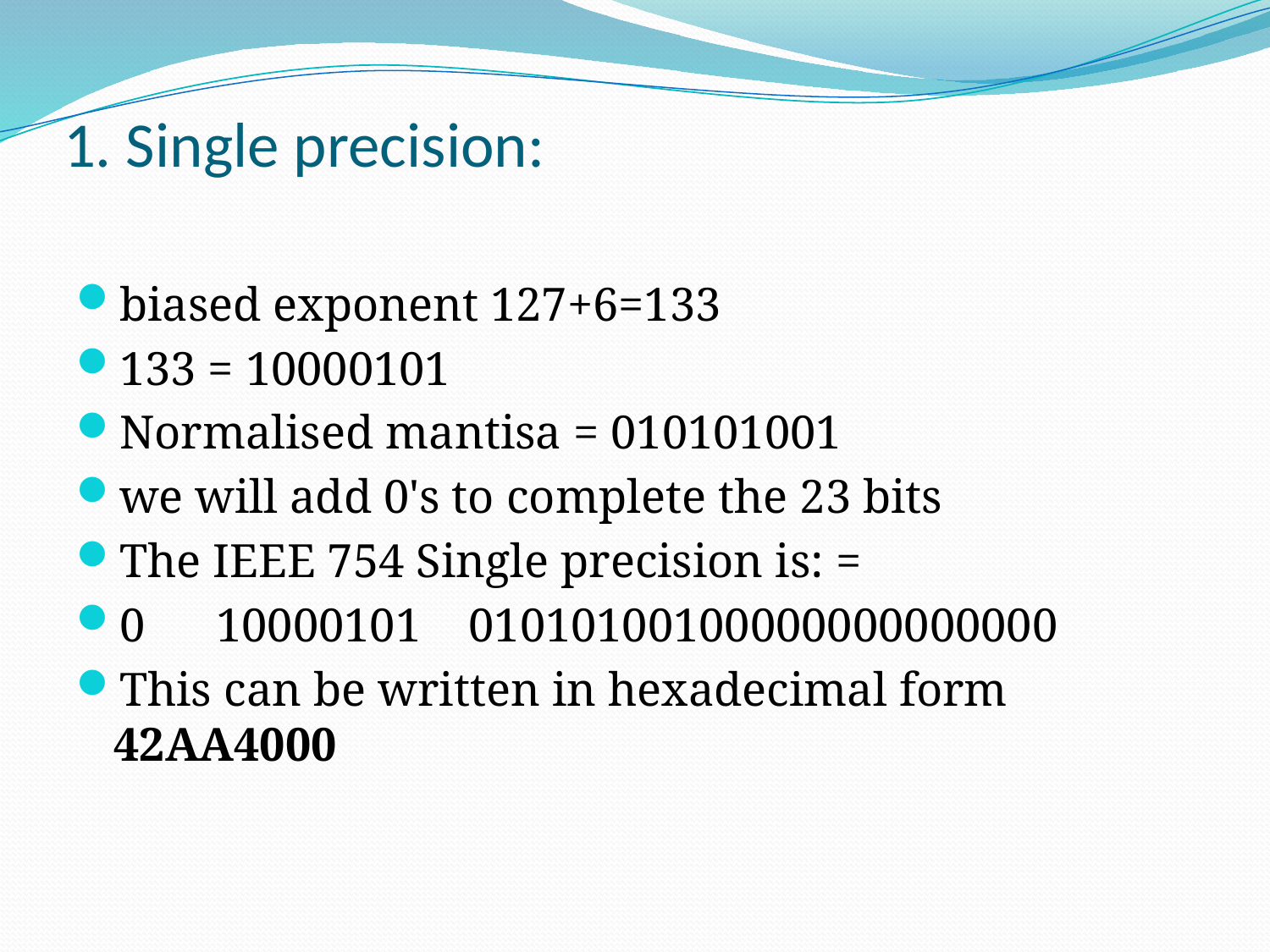

# 1. Single precision:
biased exponent 127+6=133
133 = 10000101
Normalised mantisa = 010101001
we will add 0's to complete the 23 bits
The IEEE 754 Single precision is: =
0      10000101    01010100100000000000000
This can be written in hexadecimal form 42AA4000